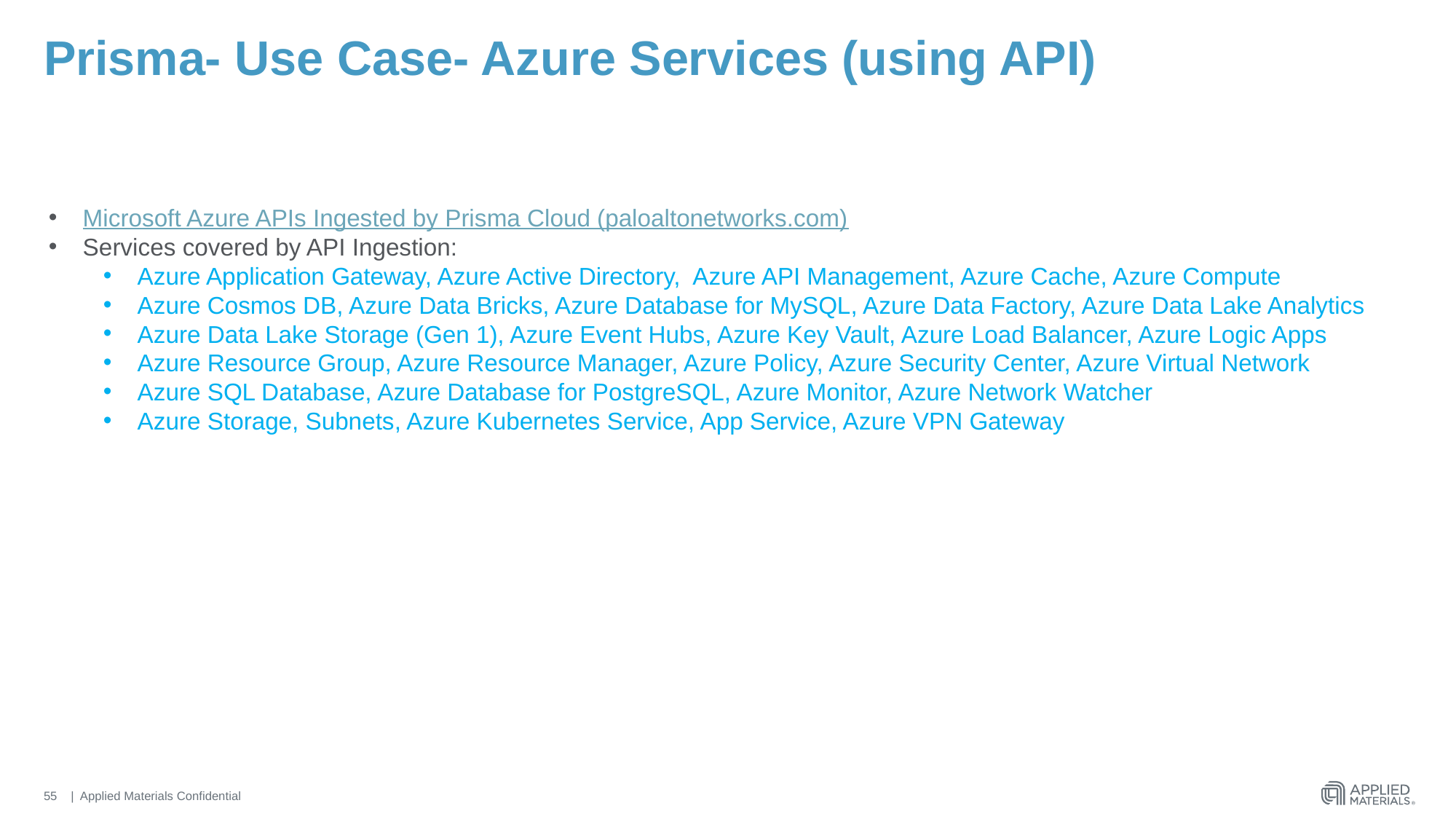

# Prisma- Use Case- Azure Services (using API)
Microsoft Azure APIs Ingested by Prisma Cloud (paloaltonetworks.com)
Services covered by API Ingestion:
Azure Application Gateway, Azure Active Directory,  Azure API Management, Azure Cache, Azure Compute
Azure Cosmos DB, Azure Data Bricks, Azure Database for MySQL, Azure Data Factory, Azure Data Lake Analytics
Azure Data Lake Storage (Gen 1), Azure Event Hubs, Azure Key Vault, Azure Load Balancer, Azure Logic Apps
Azure Resource Group, Azure Resource Manager, Azure Policy, Azure Security Center, Azure Virtual Network
Azure SQL Database, Azure Database for PostgreSQL, Azure Monitor, Azure Network Watcher
Azure Storage, Subnets, Azure Kubernetes Service, App Service, Azure VPN Gateway
55